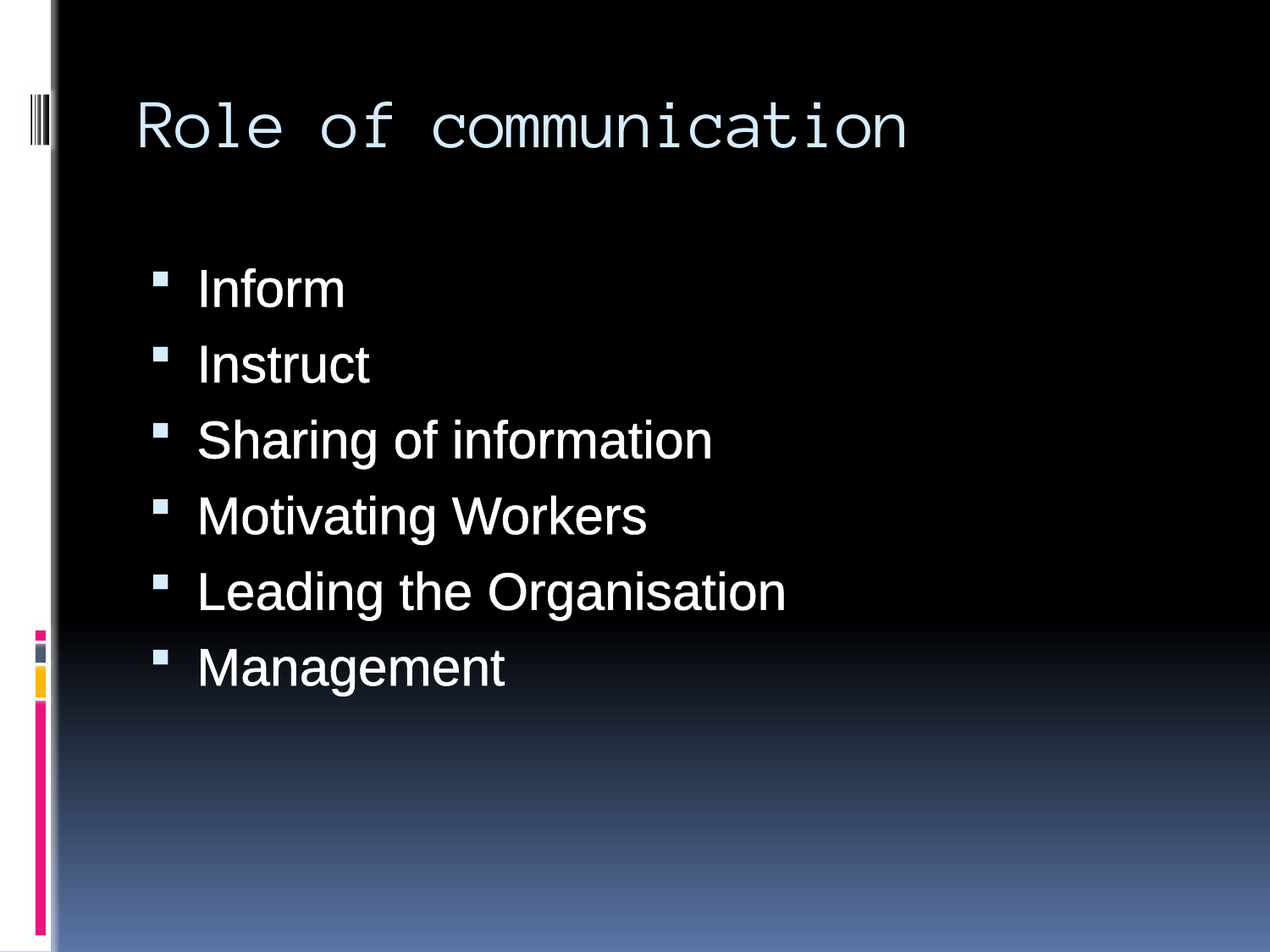

# Role of communication
Inform
Instruct
Sharing of information
Motivating Workers
Leading the Organisation
Management